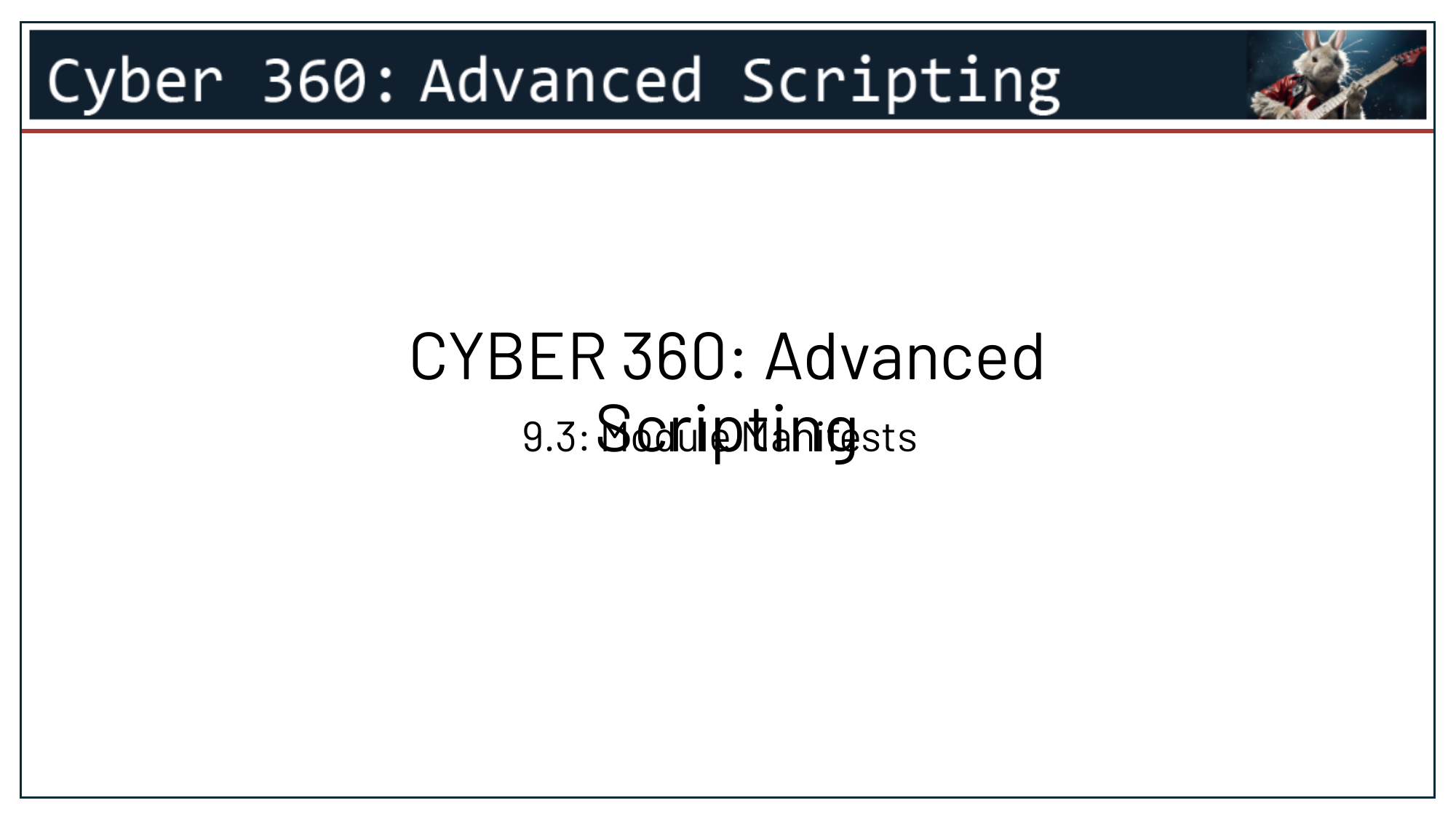

CYBER 360: Advanced Scripting
9.3: Module Manifests